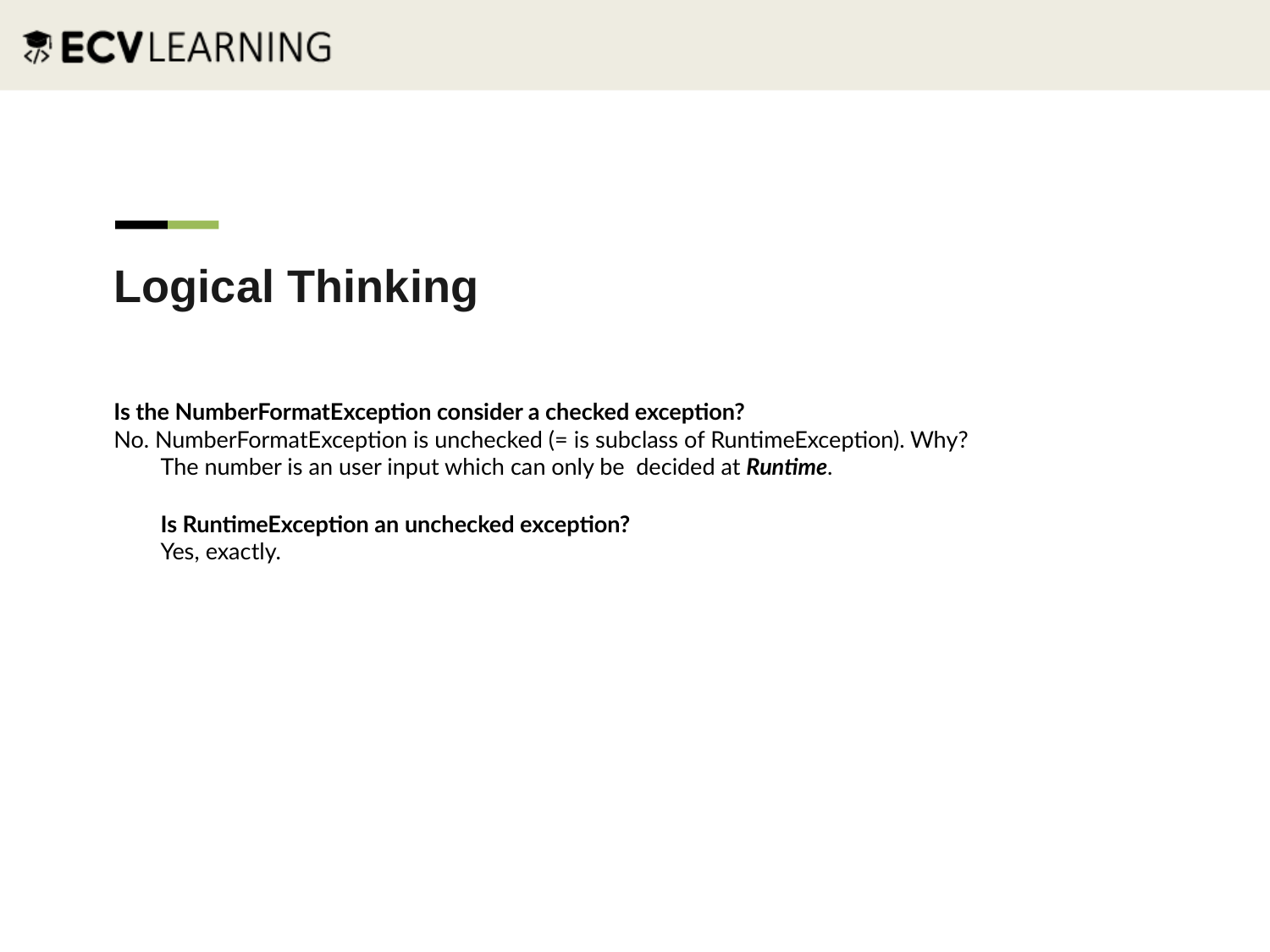

Logical Thinking
Is the NumberFormatException consider a checked exception?
No. NumberFormatException is unchecked (= is subclass of RuntimeException). Why?
The number is an user input which can only be  decided at Runtime.

Is RuntimeException an unchecked exception?
Yes, exactly.